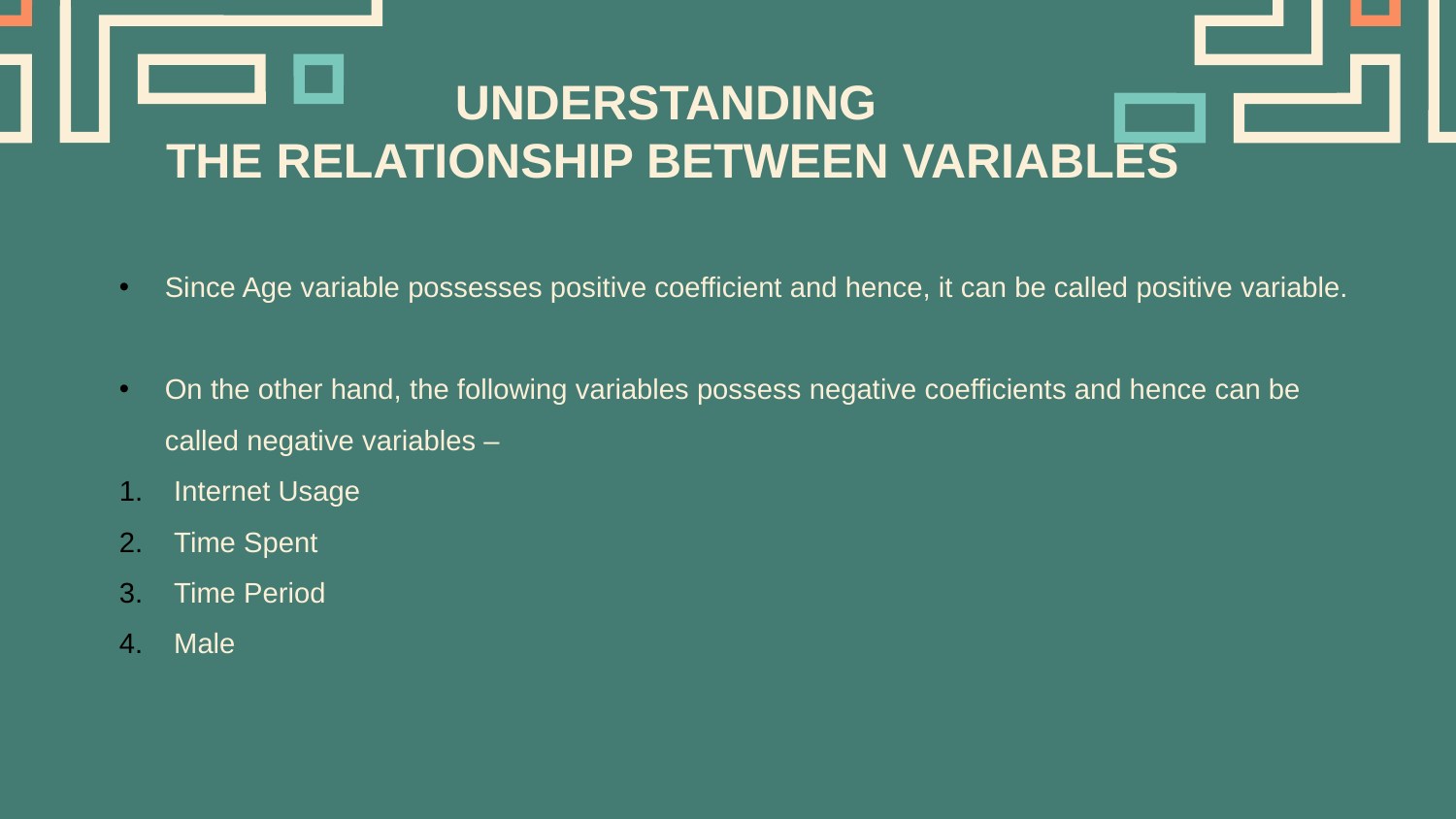

# UNDERSTANDING THE RELATIONSHIP BETWEEN VARIABLES
Since Age variable possesses positive coefficient and hence, it can be called positive variable.

On the other hand, the following variables possess negative coefficients and hence can be called negative variables –
Internet Usage
Time Spent
Time Period
Male